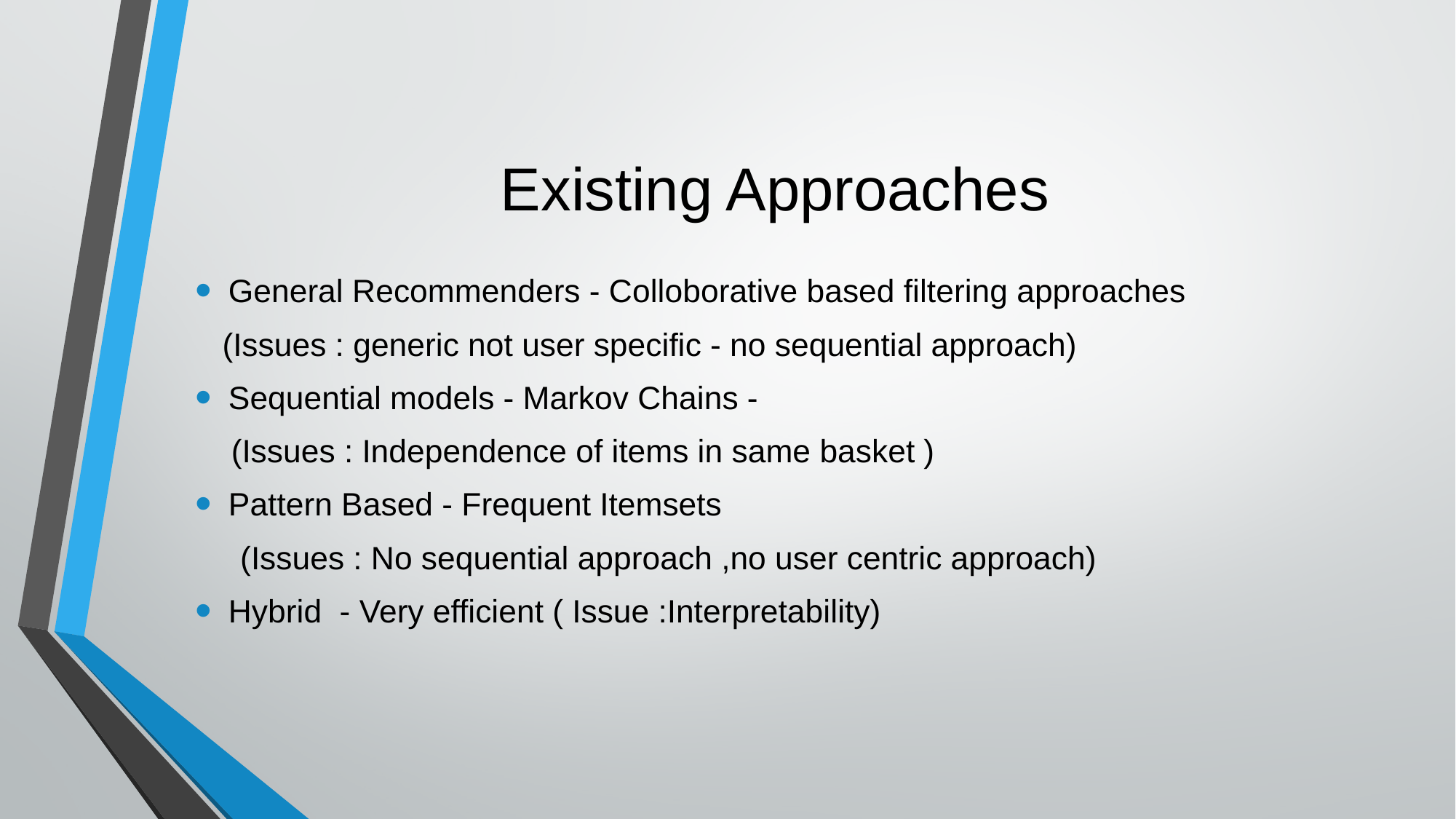

# Existing Approaches
General Recommenders - Colloborative based filtering approaches
   (Issues : generic not user specific - no sequential approach)
Sequential models - Markov Chains -
    (Issues : Independence of items in same basket )
Pattern Based - Frequent Itemsets
     (Issues : No sequential approach ,no user centric approach)
Hybrid  - Very efficient ( Issue :Interpretability)